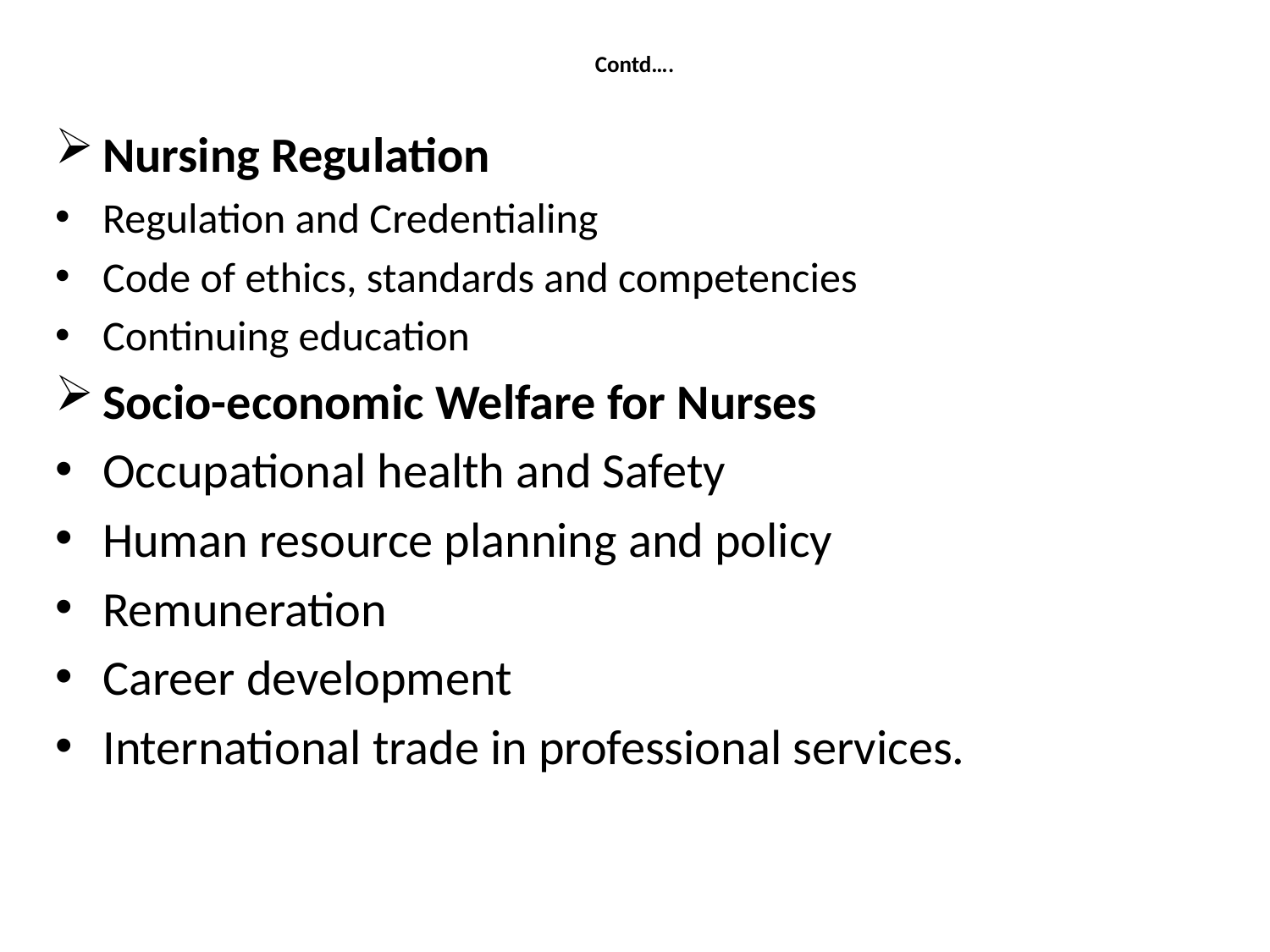

# Contd….
Nursing Regulation
Regulation and Credentialing
Code of ethics, standards and competencies
Continuing education
Socio-economic Welfare for Nurses
Occupational health and Safety
Human resource planning and policy
Remuneration
Career development
International trade in professional services.